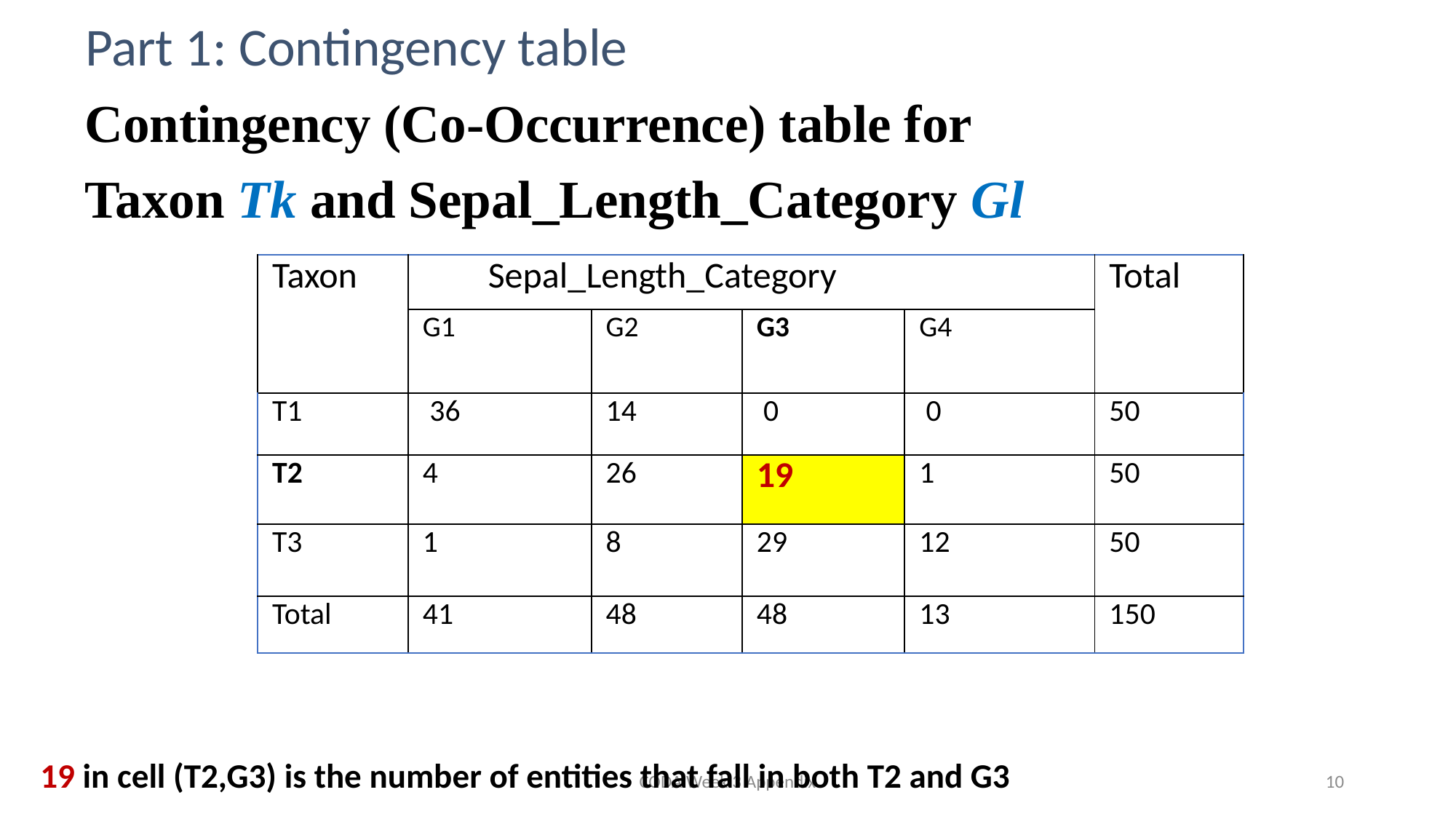

# Part 1: Contingency table
Contingency (Co-Occurrence) table for
Taxon Tk and Sepal_Length_Category Gl

19 in cell (T2,G3) is the number of entities that fall in both T2 and G3
| Taxon | Sepal\_Length\_Category |  |  |  | Total |
| --- | --- | --- | --- | --- | --- |
|  | G1 | G2 | G3 | G4 |  |
| T1 | 36 | 14 | 0 | 0 | 50 |
| T2 | 4 | 26 | 19 | 1 | 50 |
| T3 | 1 | 8 | 29 | 12 | 50 |
| Total | 41 | 48 | 48 | 13 | 150 |
CODA Week 3 Appendix
10